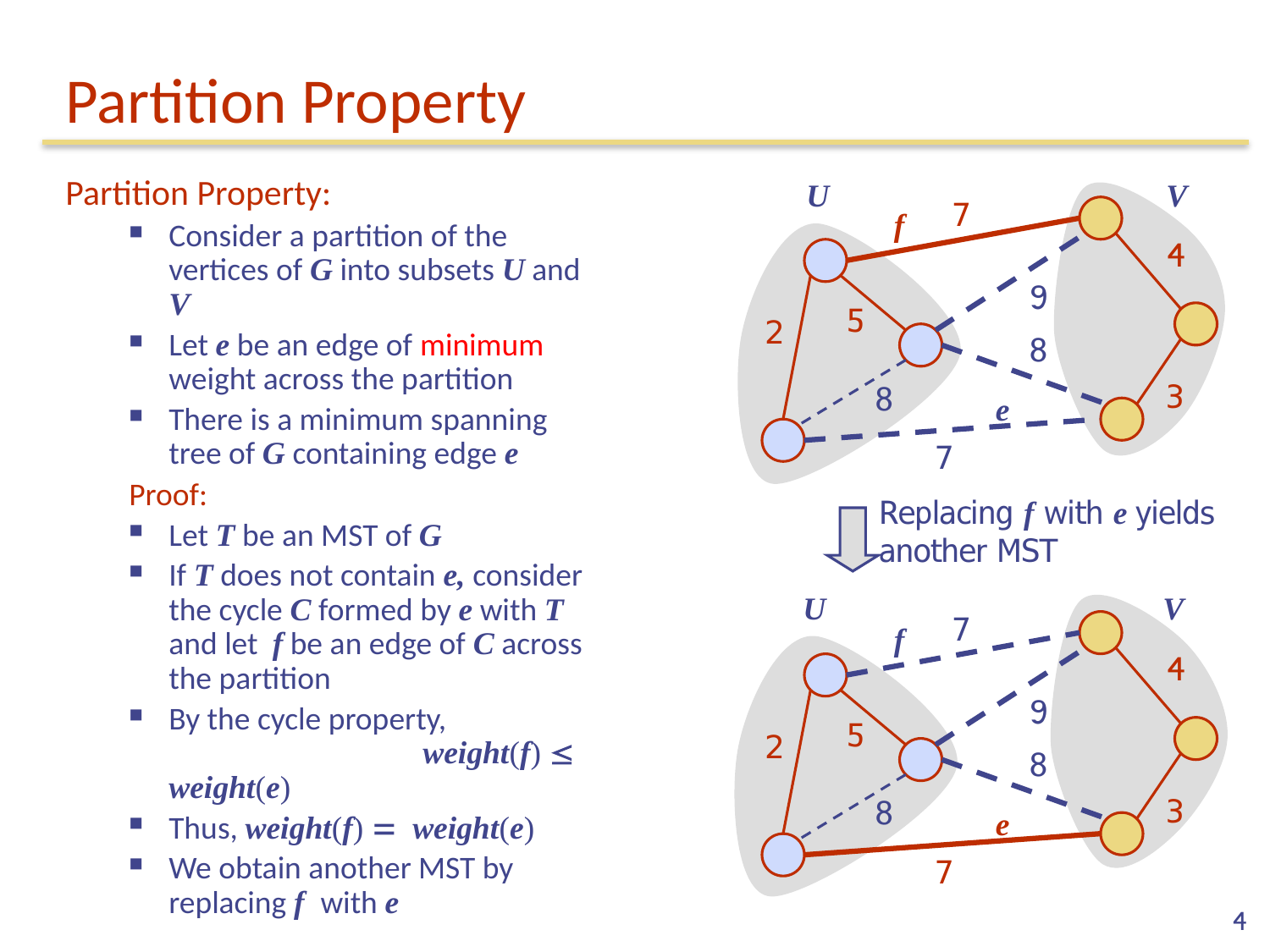

# Partition Property
Partition Property:
Consider a partition of the vertices of G into subsets U and V
Let e be an edge of minimum weight across the partition
There is a minimum spanning tree of G containing edge e
Proof:
Let T be an MST of G
If T does not contain e, consider the cycle C formed by e with T and let  f be an edge of C across the partition
By the cycle property,
		weight(f) ≤ weight(e)
Thus, weight(f) = weight(e)
We obtain another MST by replacing f  with e
U

V
7

f

4

9
5

2

8
3
8
e

7
Replacing f with e yields
another MST

U

V
7

f

4

9
5

2

8
3
8
e

7
4